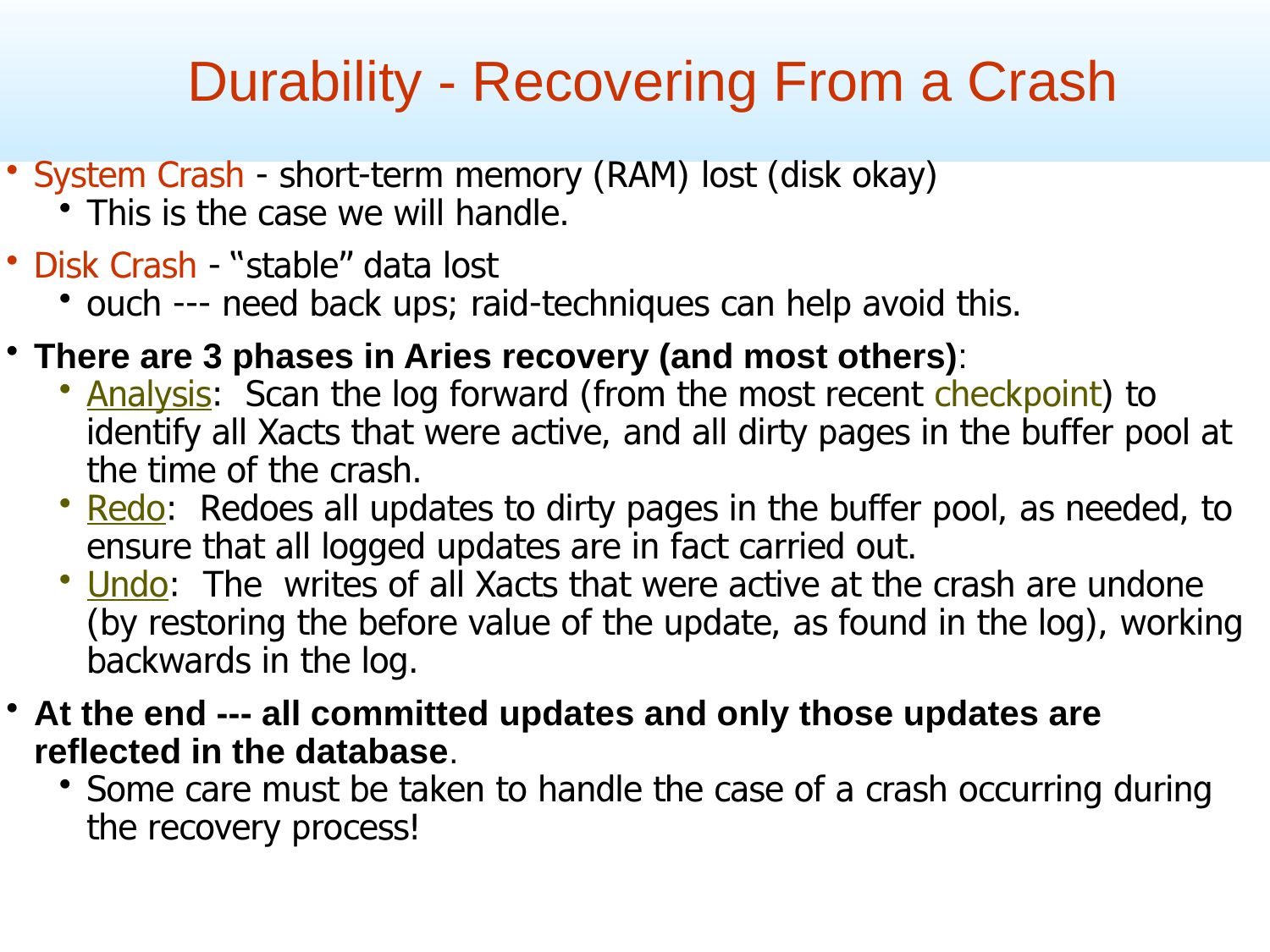

Durability - Recovering From a Crash
System Crash - short-term memory (RAM) lost (disk okay)
This is the case we will handle.
Disk Crash - “stable” data lost
ouch --- need back ups; raid-techniques can help avoid this.
There are 3 phases in Aries recovery (and most others):
Analysis:  Scan the log forward (from the most recent checkpoint) to identify all Xacts that were active, and all dirty pages in the buffer pool at the time of the crash.
Redo:  Redoes all updates to dirty pages in the buffer pool, as needed, to ensure that all logged updates are in fact carried out.
Undo:  The  writes of all Xacts that were active at the crash are undone (by restoring the before value of the update, as found in the log), working backwards in the log.
At the end --- all committed updates and only those updates are reflected in the database.
Some care must be taken to handle the case of a crash occurring during the recovery process!
13